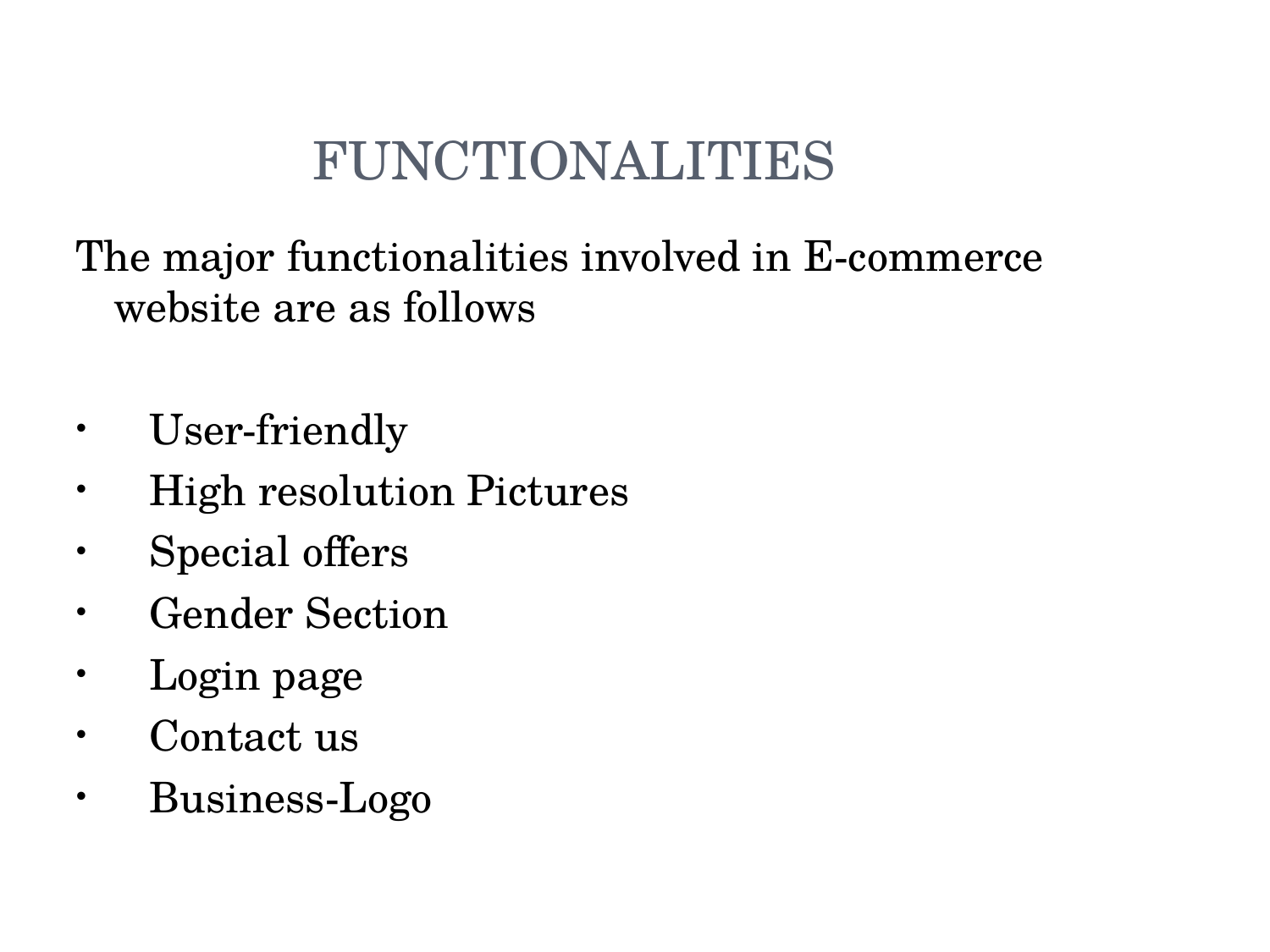

# Functionalities
The major functionalities involved in E-commerce website are as follows

   User-friendly
   High resolution Pictures
   Special offers
   Gender Section
   Login page
   Contact us
   Business-Logo